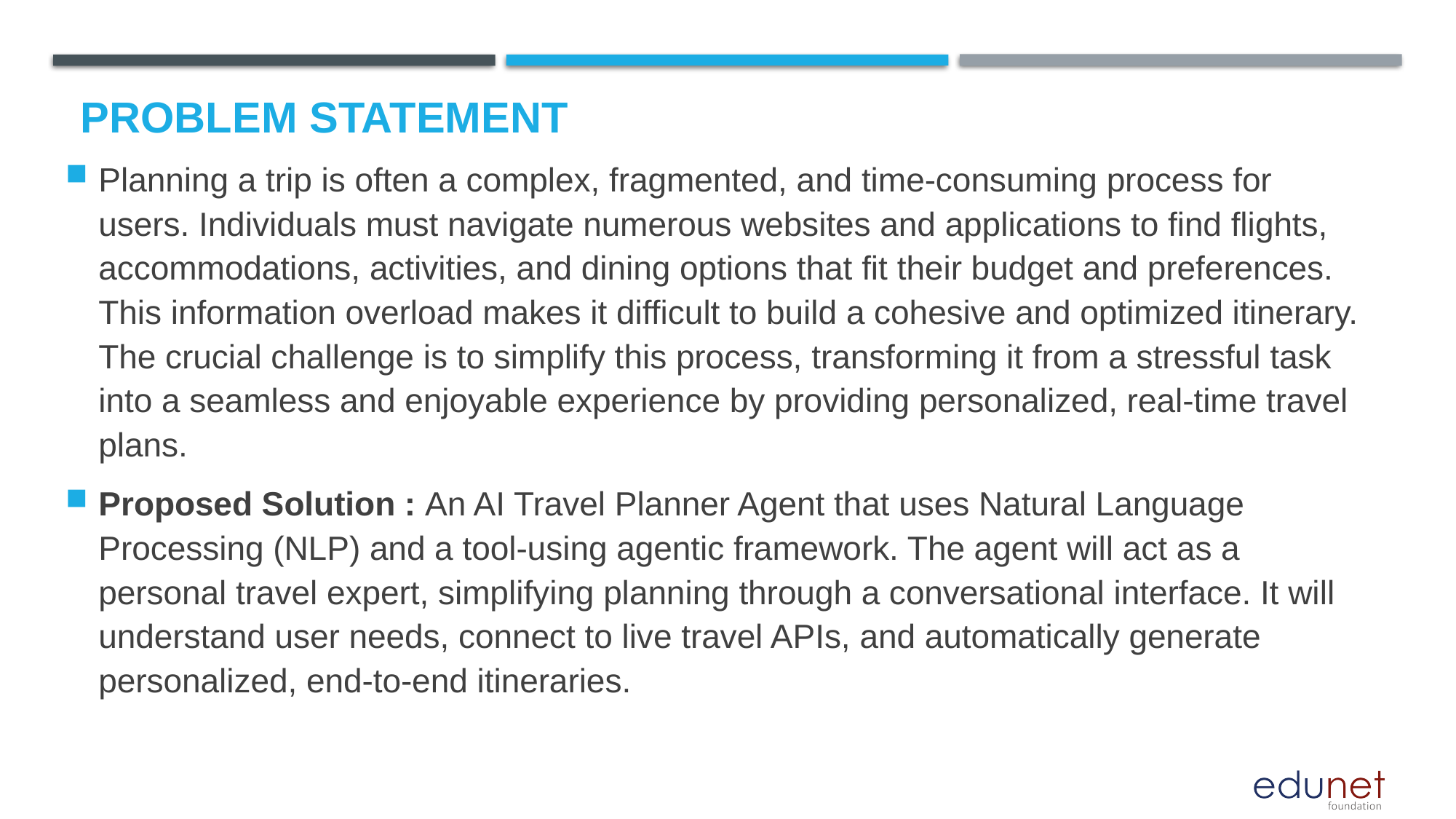

# Problem Statement
Planning a trip is often a complex, fragmented, and time-consuming process for users. Individuals must navigate numerous websites and applications to find flights, accommodations, activities, and dining options that fit their budget and preferences. This information overload makes it difficult to build a cohesive and optimized itinerary. The crucial challenge is to simplify this process, transforming it from a stressful task into a seamless and enjoyable experience by providing personalized, real-time travel plans.
Proposed Solution : An AI Travel Planner Agent that uses Natural Language Processing (NLP) and a tool-using agentic framework. The agent will act as a personal travel expert, simplifying planning through a conversational interface. It will understand user needs, connect to live travel APIs, and automatically generate personalized, end-to-end itineraries.